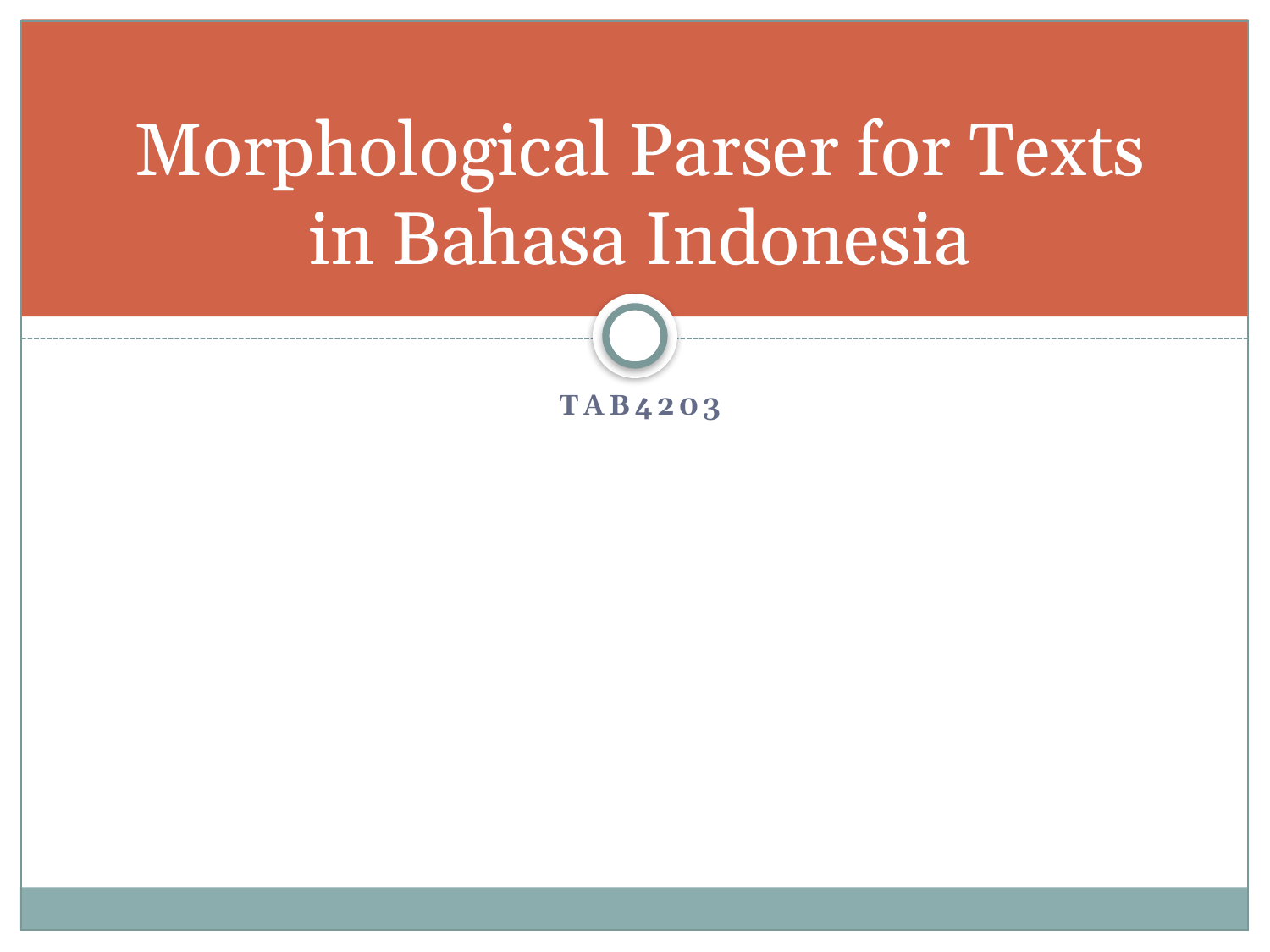

# Morphological Parser for Texts in Bahasa Indonesia
TAB4203